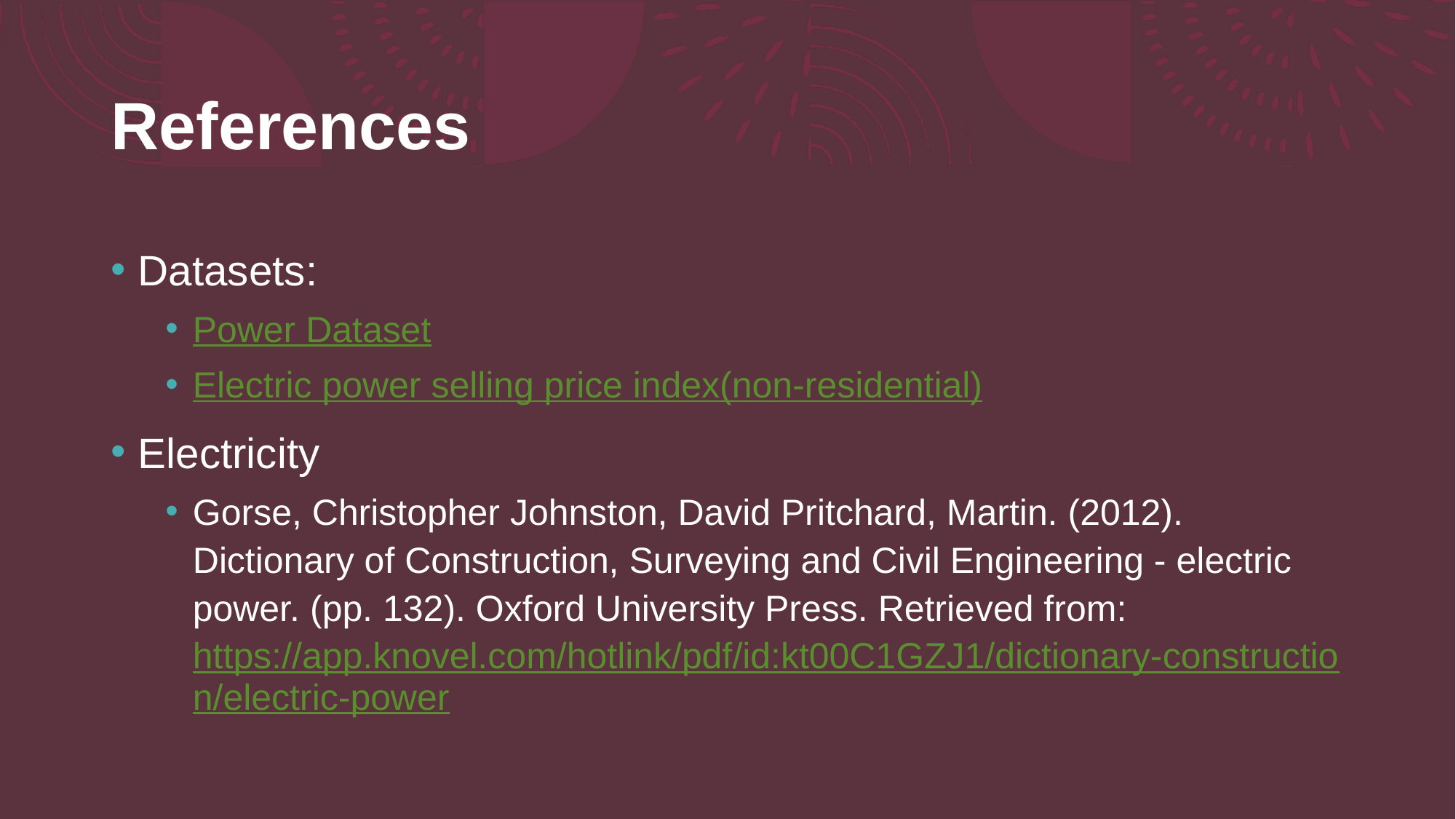

# References
Datasets:
Power Dataset
Electric power selling price index(non-residential)
Electricity
Gorse, Christopher Johnston, David Pritchard, Martin. (2012). Dictionary of Construction, Surveying and Civil Engineering - electric power. (pp. 132). Oxford University Press. Retrieved from: https://app.knovel.com/hotlink/pdf/id:kt00C1GZJ1/dictionary-construction/electric-power